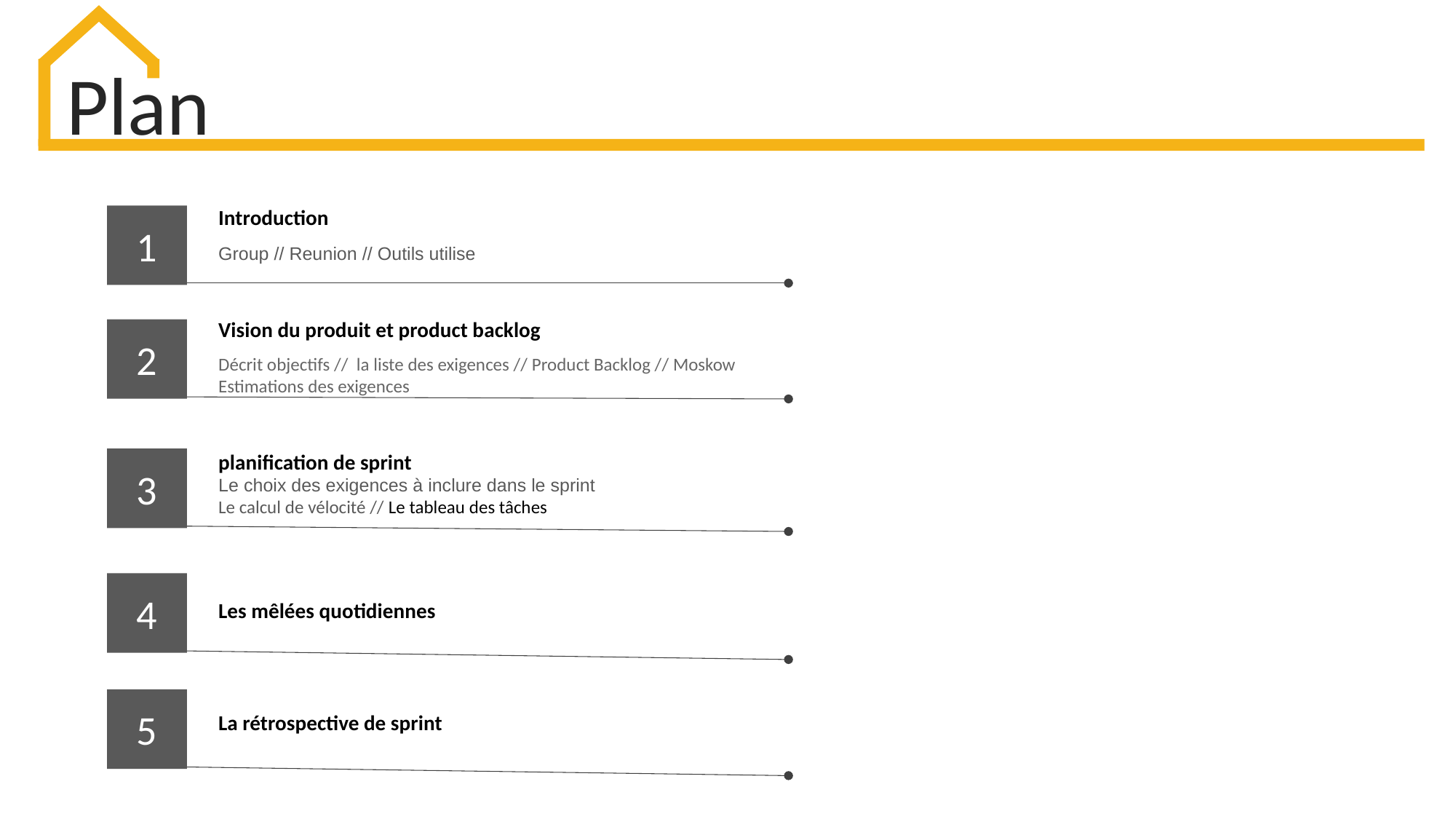

Plan
Introduction
Group // Reunion // Outils utilise
1
Vision du produit et product backlog
Décrit objectifs //  la liste des exigences // Product Backlog // Moskow
Estimations des exigences
2
planification de sprint
Le choix des exigences à inclure dans le sprint
Le calcul de vélocité // Le tableau des tâches
3
4
Les mêlées quotidiennes

5
La rétrospective de sprint